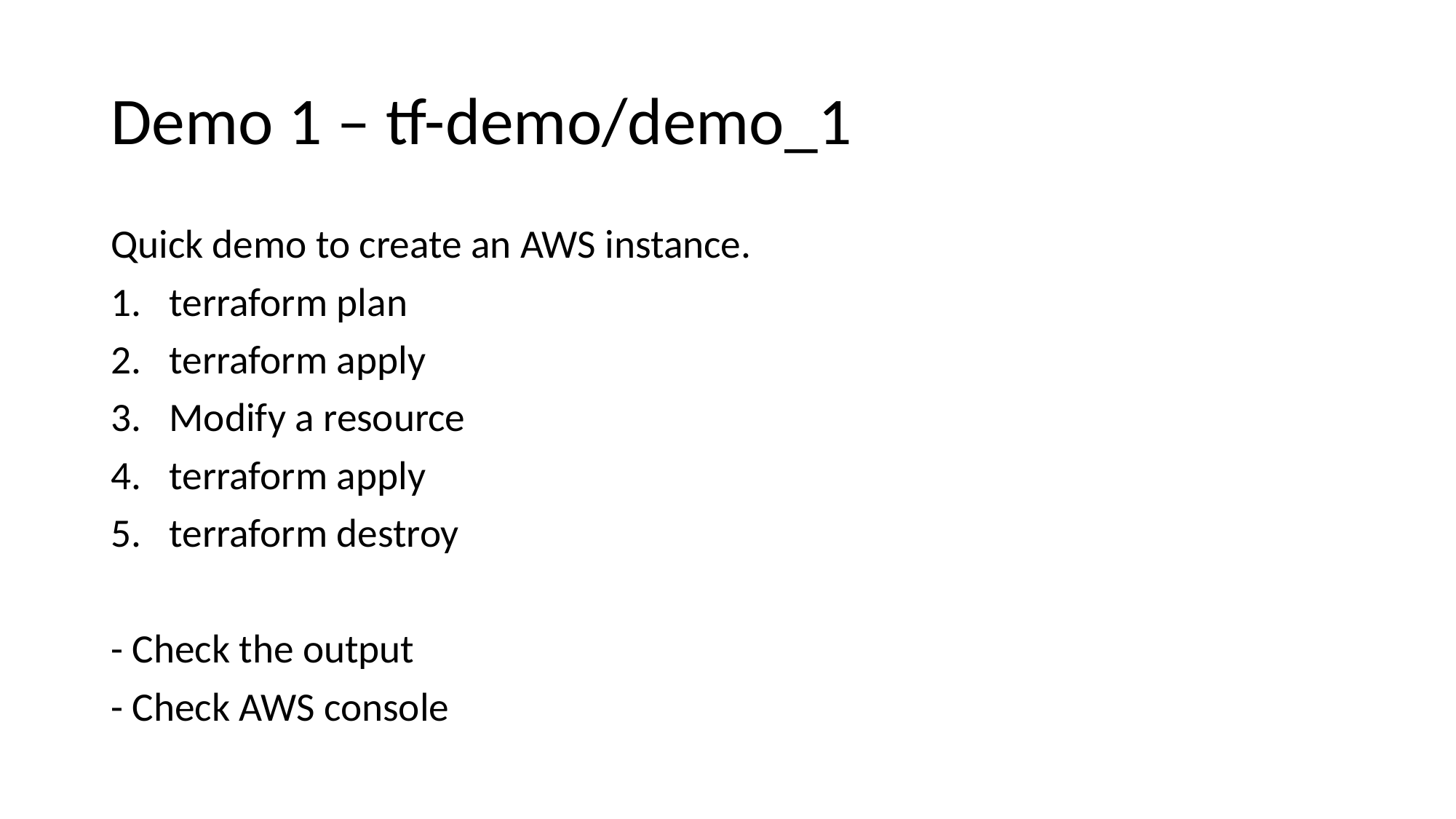

# Demo 1 – tf-demo/demo_1
Quick demo to create an AWS instance.
terraform plan
terraform apply
Modify a resource
terraform apply
terraform destroy

- Check the output
- Check AWS console